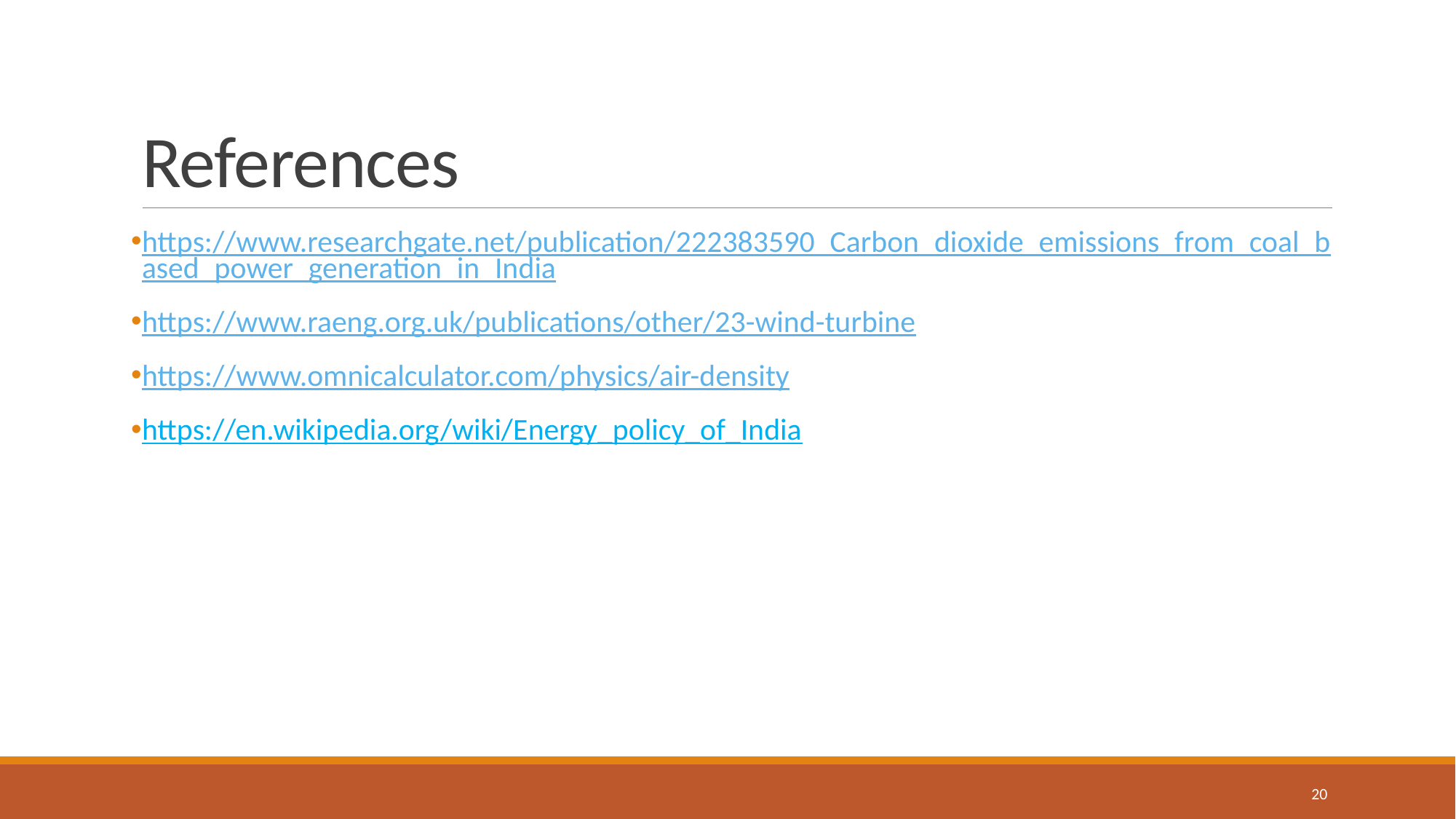

# References
https://www.researchgate.net/publication/222383590_Carbon_dioxide_emissions_from_coal_based_power_generation_in_India
https://www.raeng.org.uk/publications/other/23-wind-turbine
https://www.omnicalculator.com/physics/air-density
https://en.wikipedia.org/wiki/Energy_policy_of_India

20